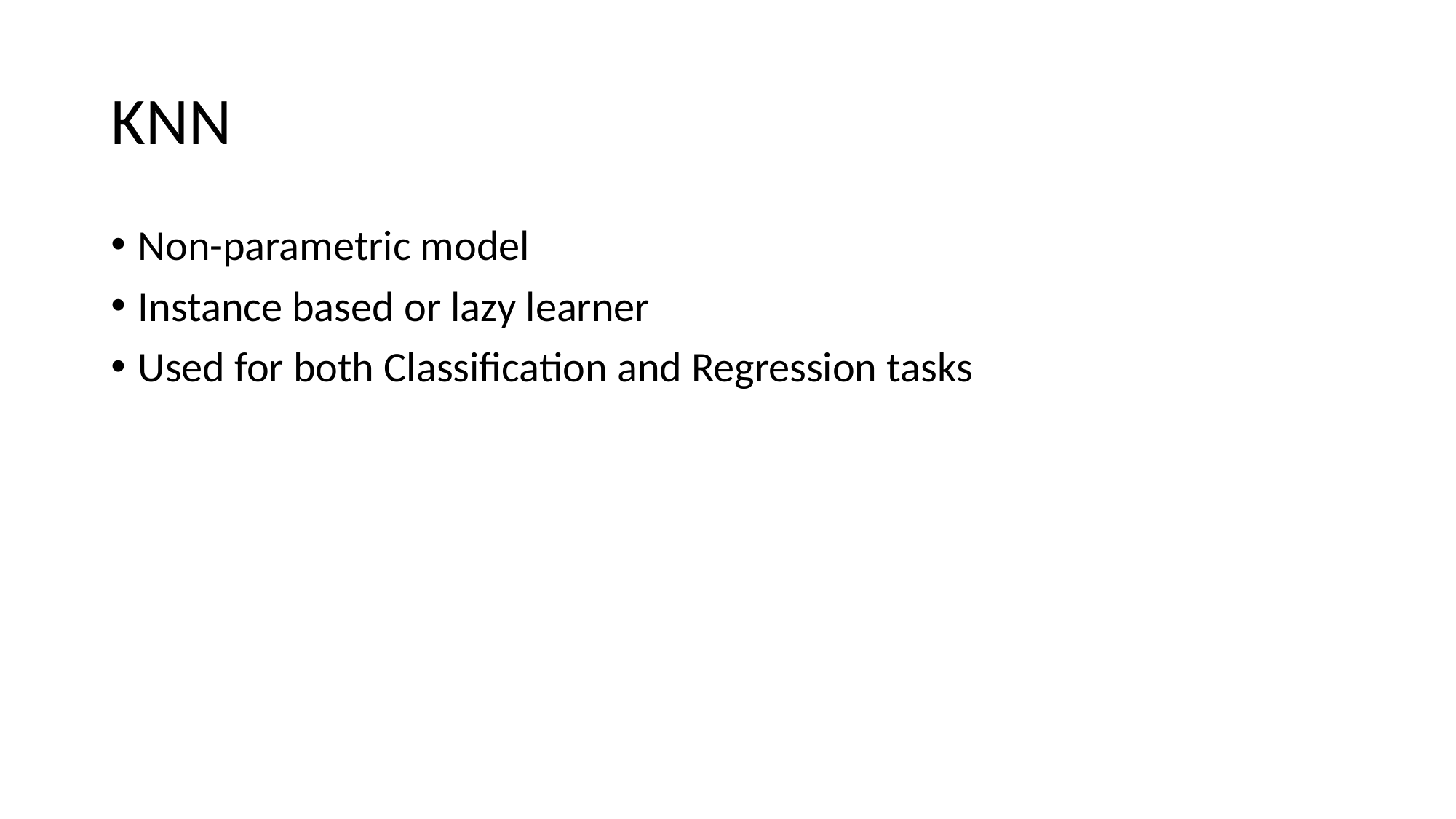

# KNN
Non-parametric model
Instance based or lazy learner
Used for both Classification and Regression tasks